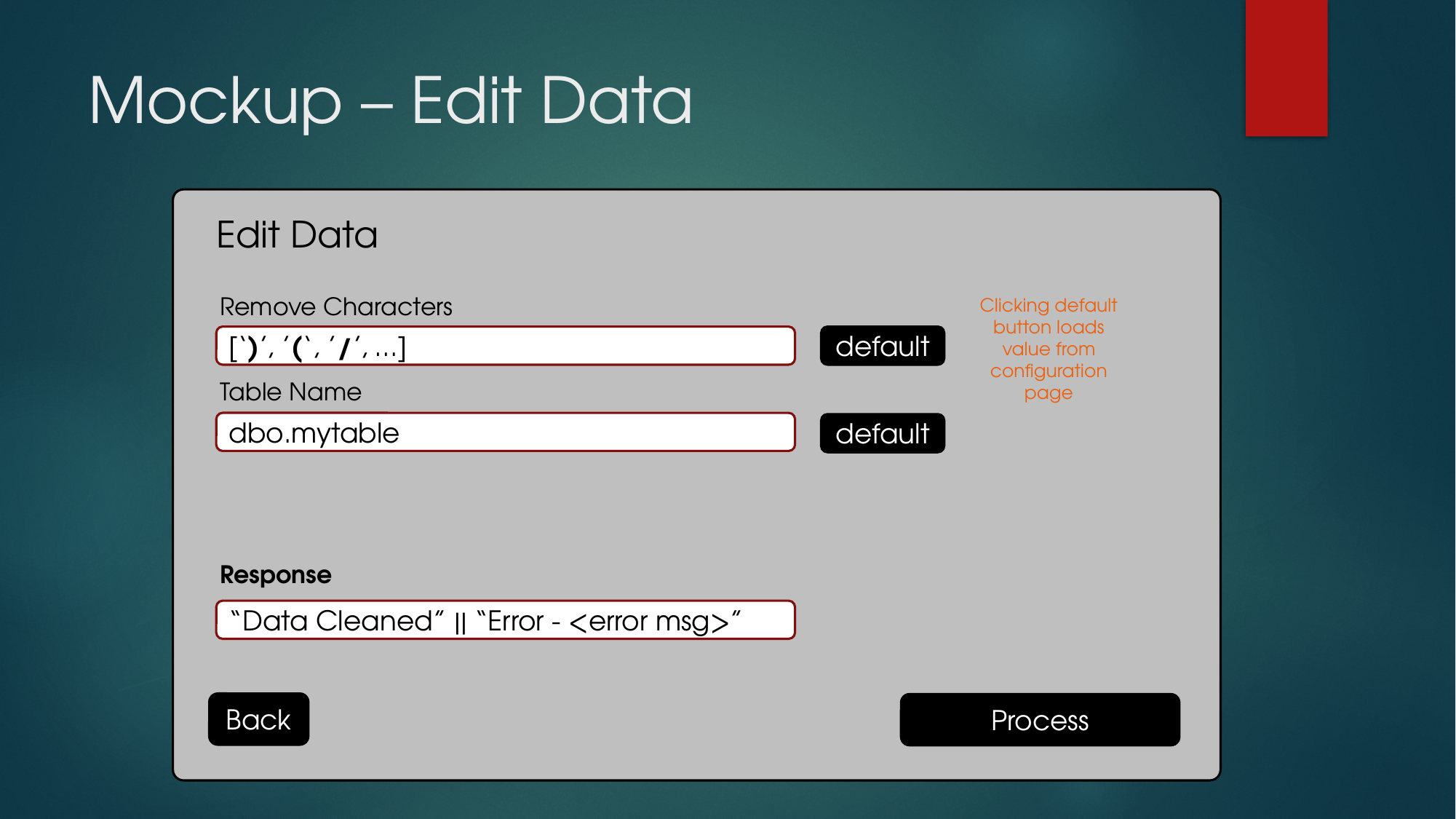

# Mockup – Edit Data

Edit Data
Remove Characters
Clicking default button loads value from configuration page
[‘)’, ’(‘, ’/’, …]
default
Table Name
dbo.mytable
default
Response
“Data Cleaned” || “Error - <error msg>”
Back
Process